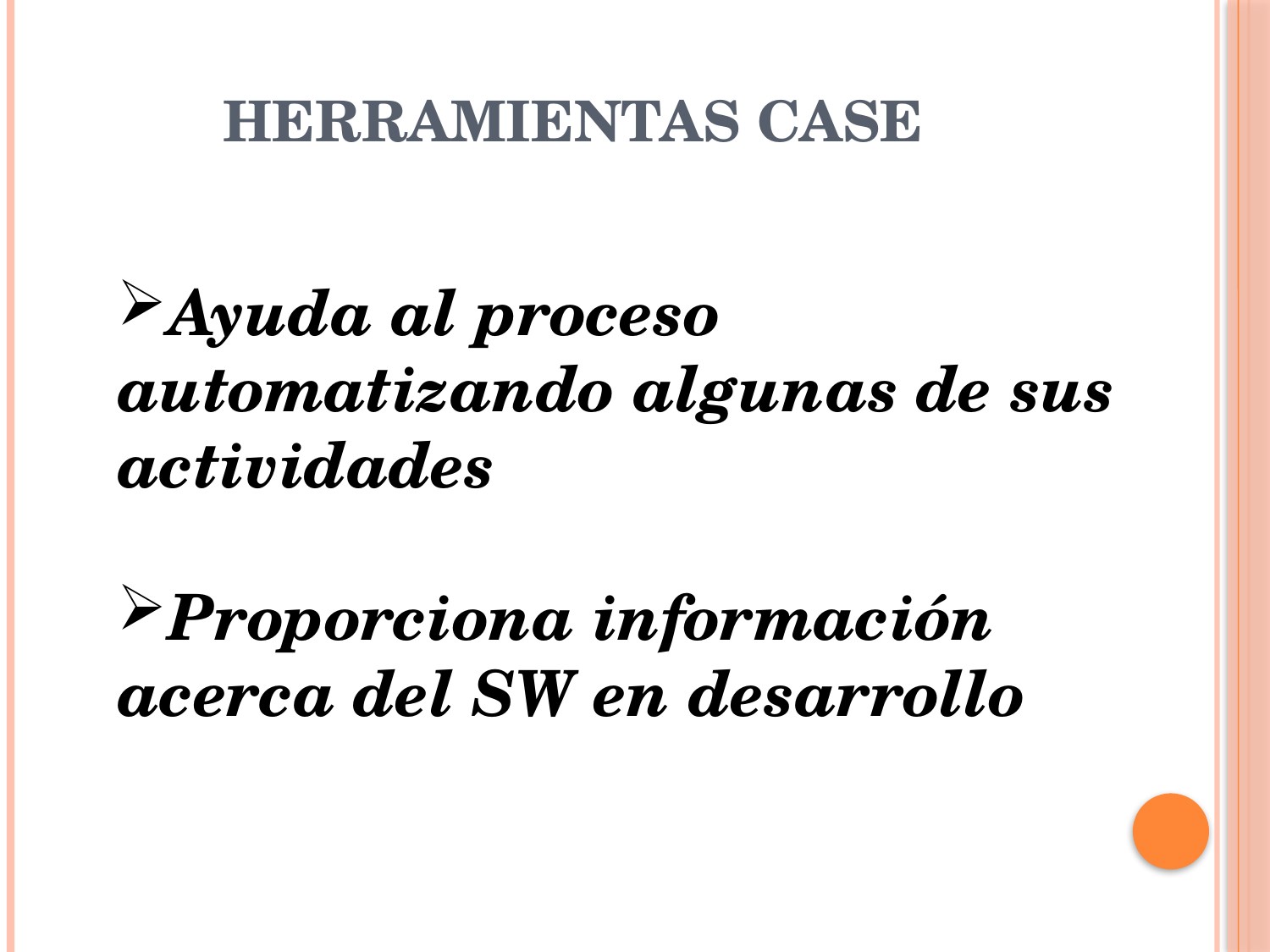

# HERRAMIENTAS CASE
Ayuda al proceso automatizando algunas de sus actividades

Proporciona información acerca del SW en desarrollo

						Ian Sommerville